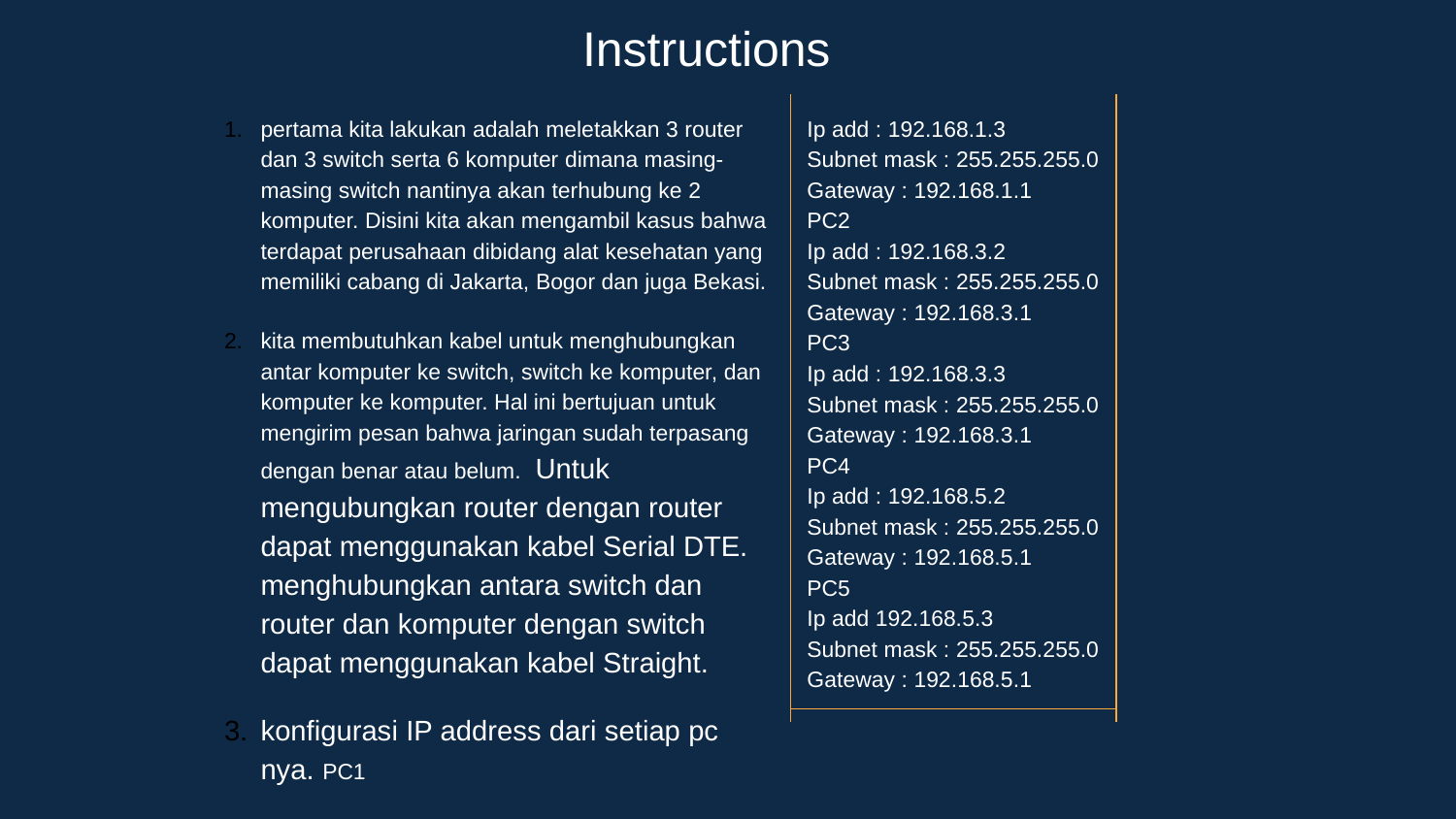

Instructions
pertama kita lakukan adalah meletakkan 3 router dan 3 switch serta 6 komputer dimana masing-masing switch nantinya akan terhubung ke 2 komputer. Disini kita akan mengambil kasus bahwa terdapat perusahaan dibidang alat kesehatan yang memiliki cabang di Jakarta, Bogor dan juga Bekasi.
kita membutuhkan kabel untuk menghubungkan antar komputer ke switch, switch ke komputer, dan komputer ke komputer. Hal ini bertujuan untuk mengirim pesan bahwa jaringan sudah terpasang dengan benar atau belum.  Untuk mengubungkan router dengan router dapat menggunakan kabel Serial DTE. menghubungkan antara switch dan router dan komputer dengan switch dapat menggunakan kabel Straight.
konfigurasi IP address dari setiap pc nya. PC1
Ip add : 192.168.1.3
Subnet mask : 255.255.255.0
Gateway : 192.168.1.1
PC2
Ip add : 192.168.3.2
Subnet mask : 255.255.255.0
Gateway : 192.168.3.1
PC3
Ip add : 192.168.3.3
Subnet mask : 255.255.255.0
Gateway : 192.168.3.1
PC4
Ip add : 192.168.5.2
Subnet mask : 255.255.255.0
Gateway : 192.168.5.1
PC5
Ip add 192.168.5.3
Subnet mask : 255.255.255.0
Gateway : 192.168.5.1